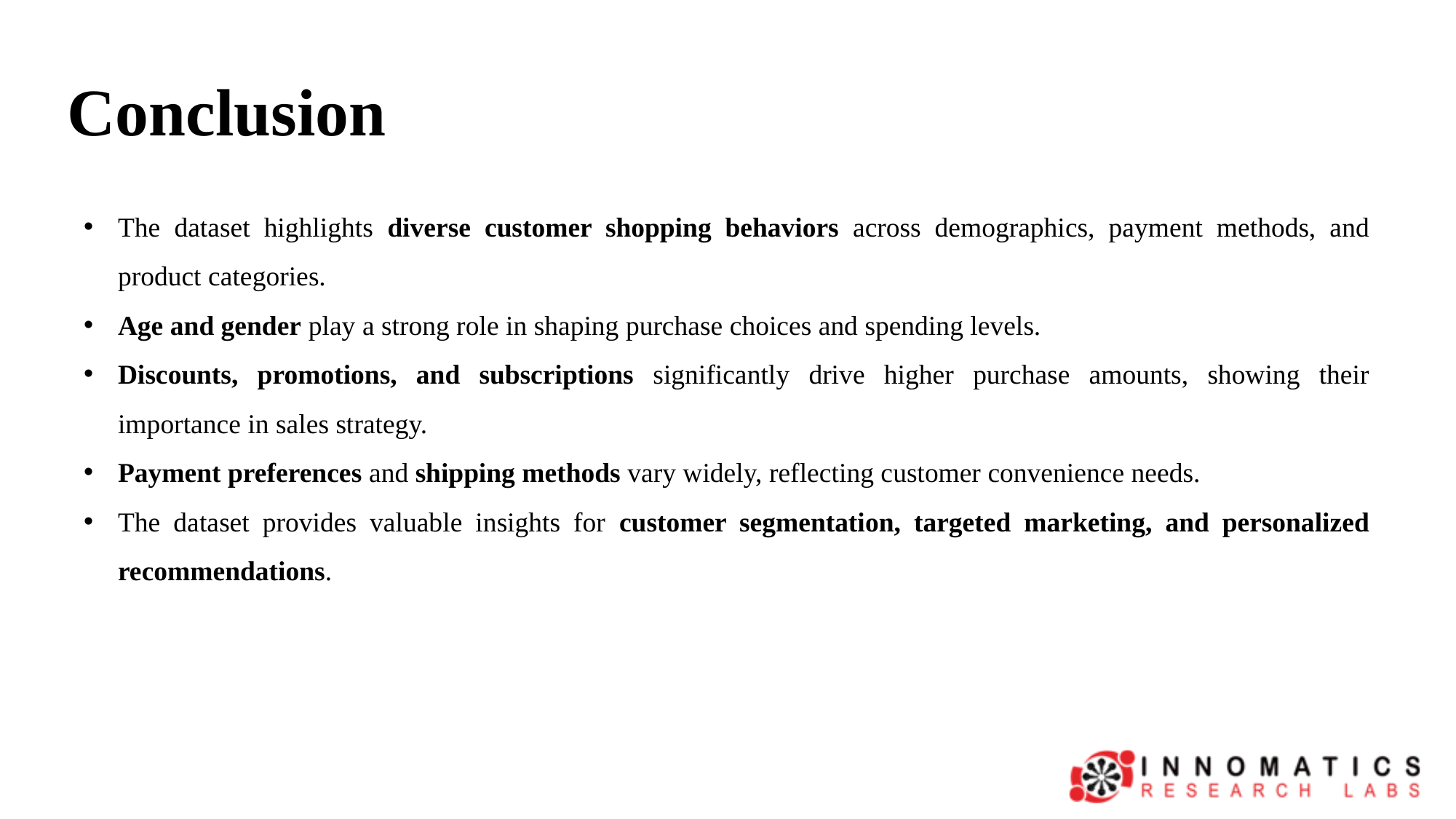

Conclusion
The dataset highlights diverse customer shopping behaviors across demographics, payment methods, and product categories.
Age and gender play a strong role in shaping purchase choices and spending levels.
Discounts, promotions, and subscriptions significantly drive higher purchase amounts, showing their importance in sales strategy.
Payment preferences and shipping methods vary widely, reflecting customer convenience needs.
The dataset provides valuable insights for customer segmentation, targeted marketing, and personalized recommendations.